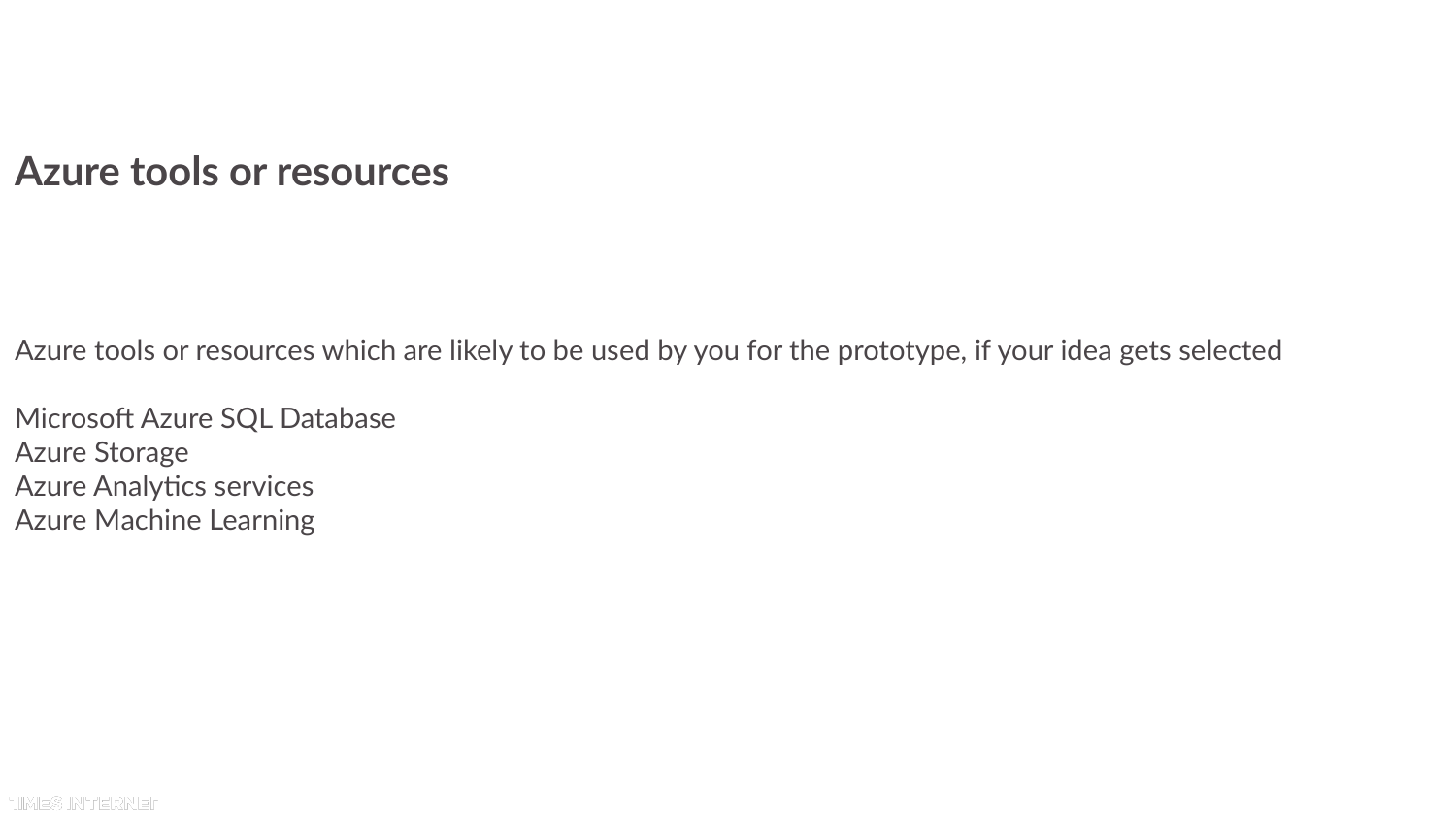

# Azure tools or resources
Azure tools or resources which are likely to be used by you for the prototype, if your idea gets selected
Microsoft Azure SQL Database
Azure Storage
Azure Analytics services
Azure Machine Learning